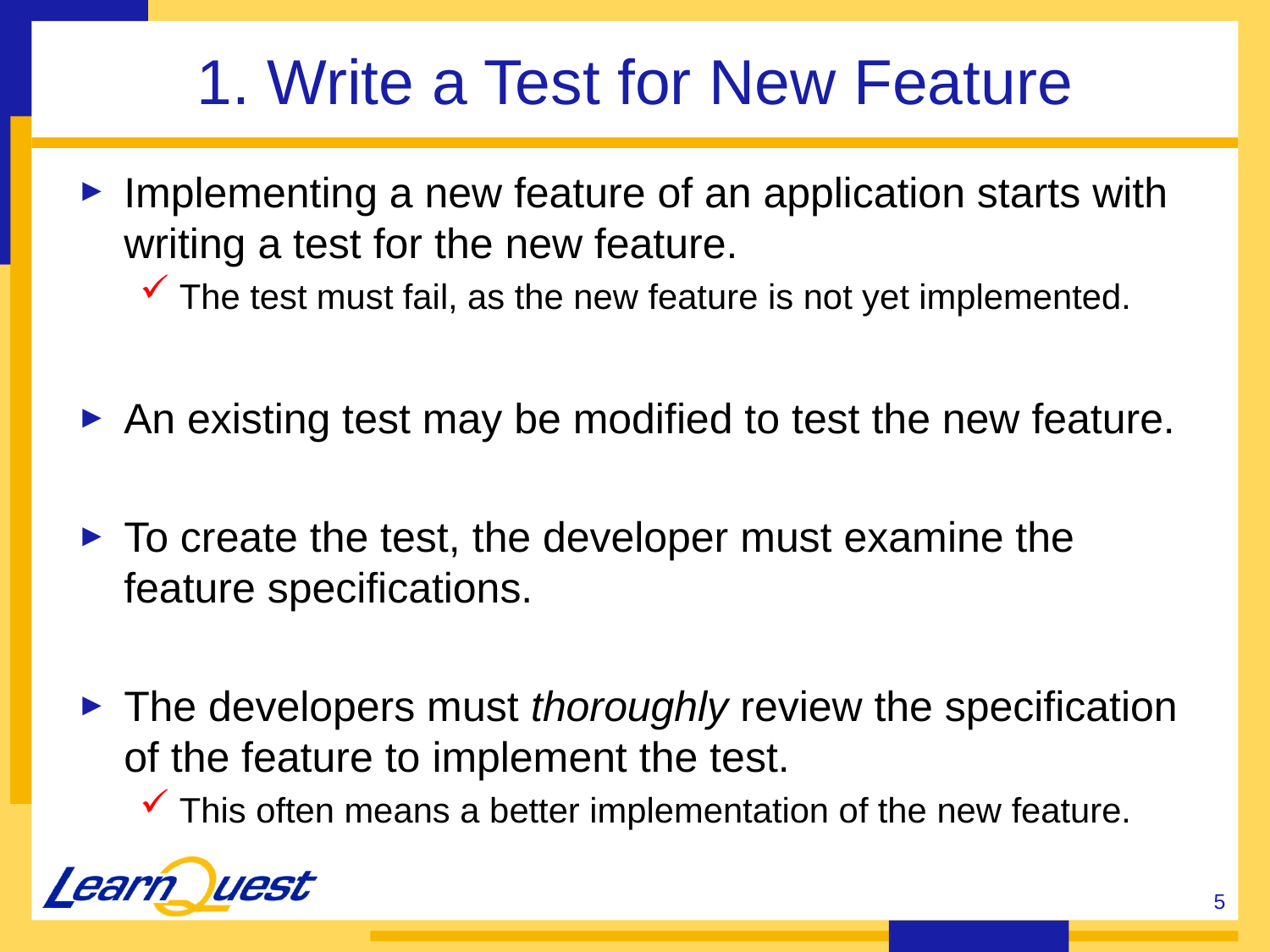

# 1. Write a Test for New Feature
Implementing a new feature of an application starts with writing a test for the new feature.
The test must fail, as the new feature is not yet implemented.

An existing test may be modified to test the new feature.

To create the test, the developer must examine the feature specifications.

The developers must thoroughly review the specification of the feature to implement the test.
This often means a better implementation of the new feature.

5